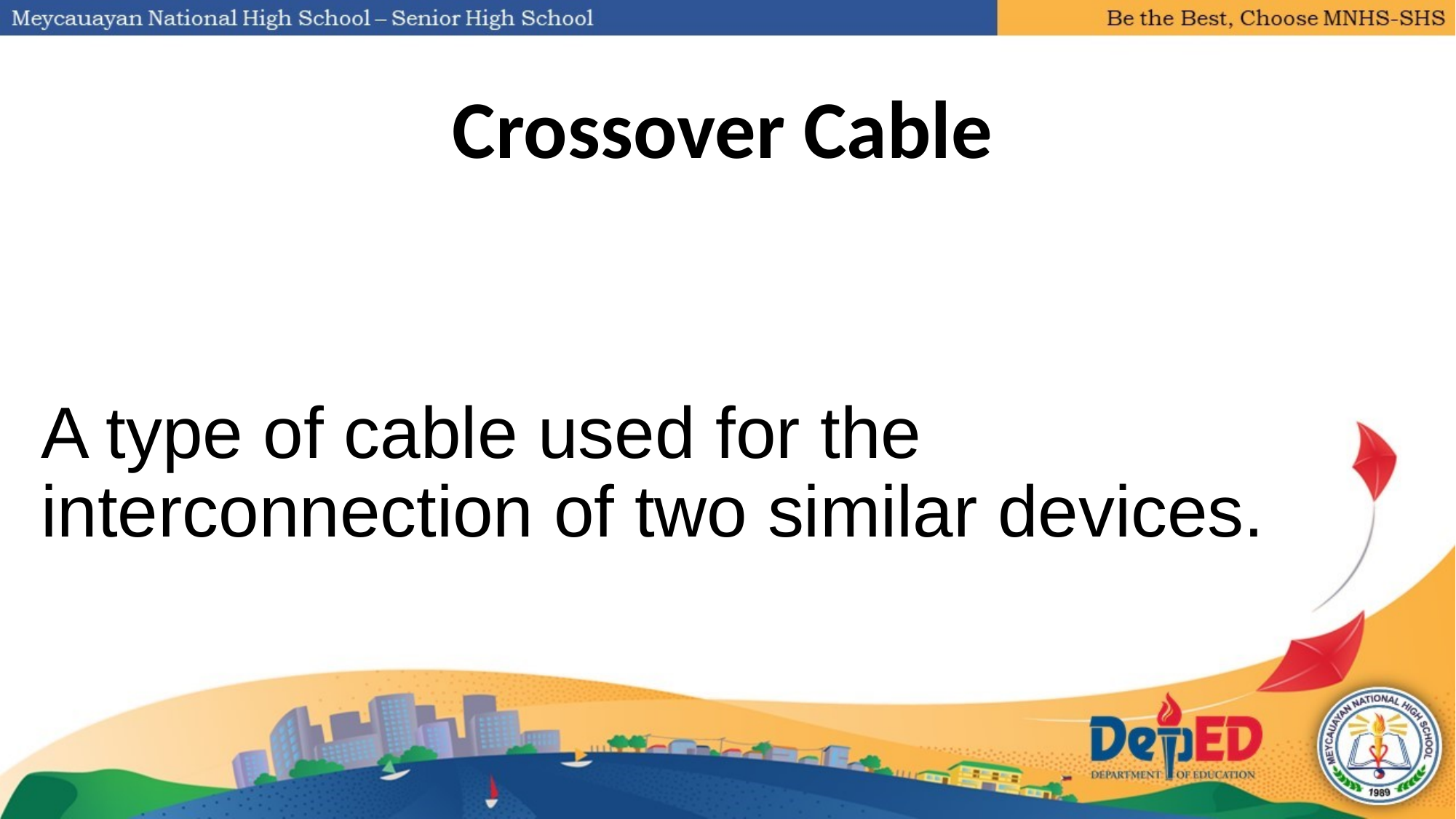

# Crossover Cable
A type of cable used for the interconnection of two similar devices.